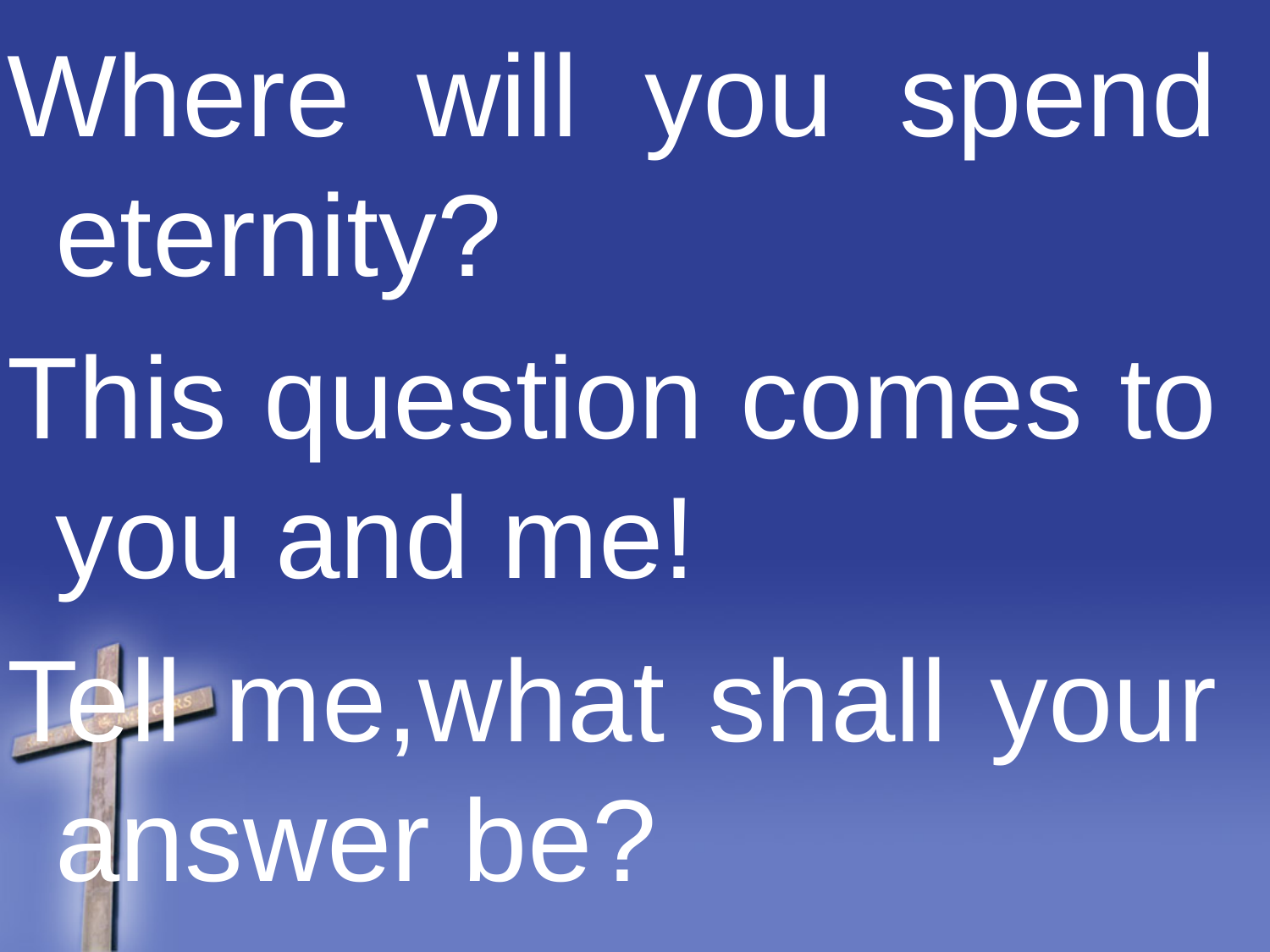

Where will you spend eternity?
This question comes to you and me!
Tell me,what shall your answer be?